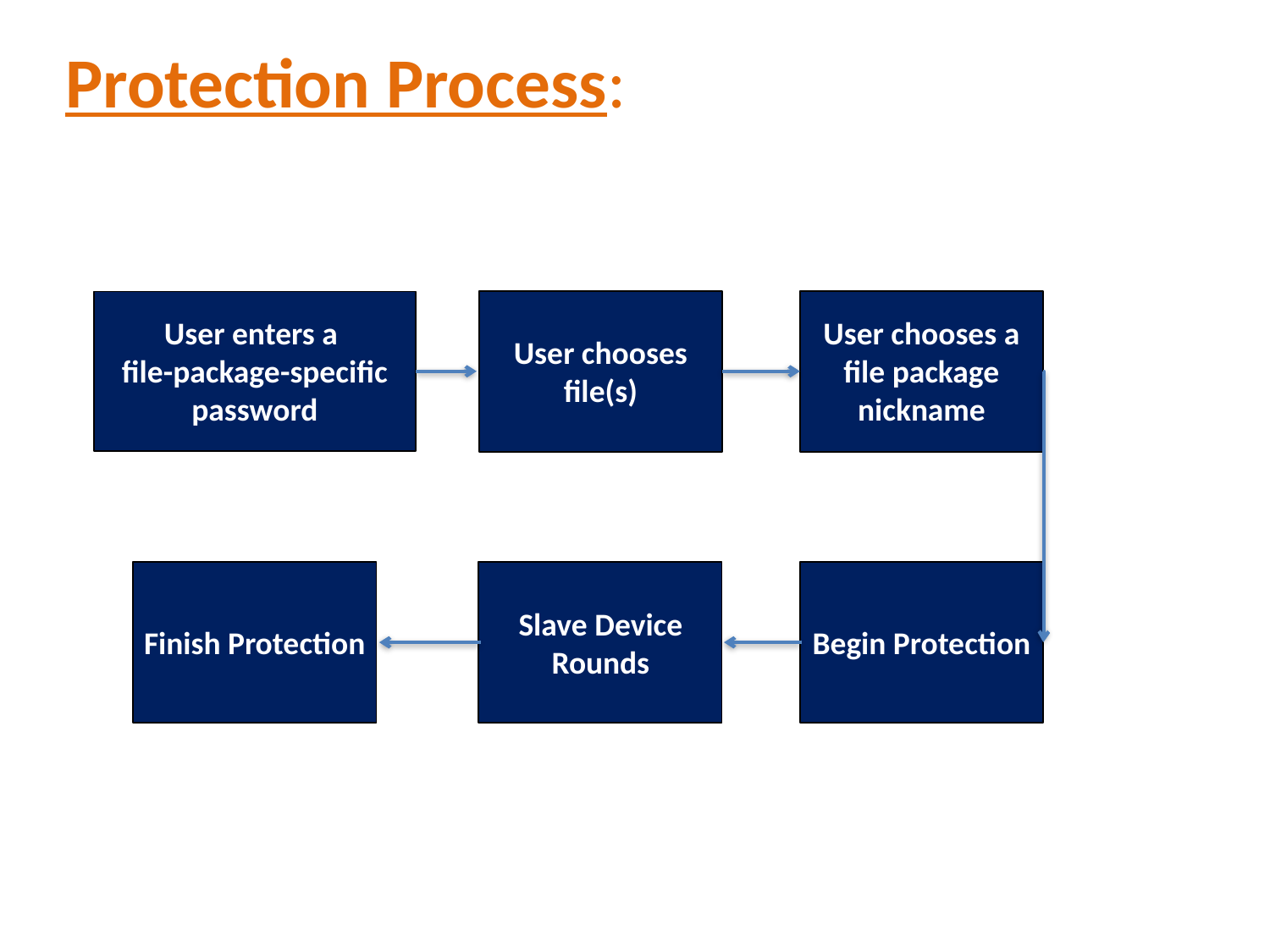

# Protection Process:

User enters a
file-package-specific password
User chooses a file package nickname
User chooses file(s)

Finish Protection

Slave Device Rounds

Begin Protection